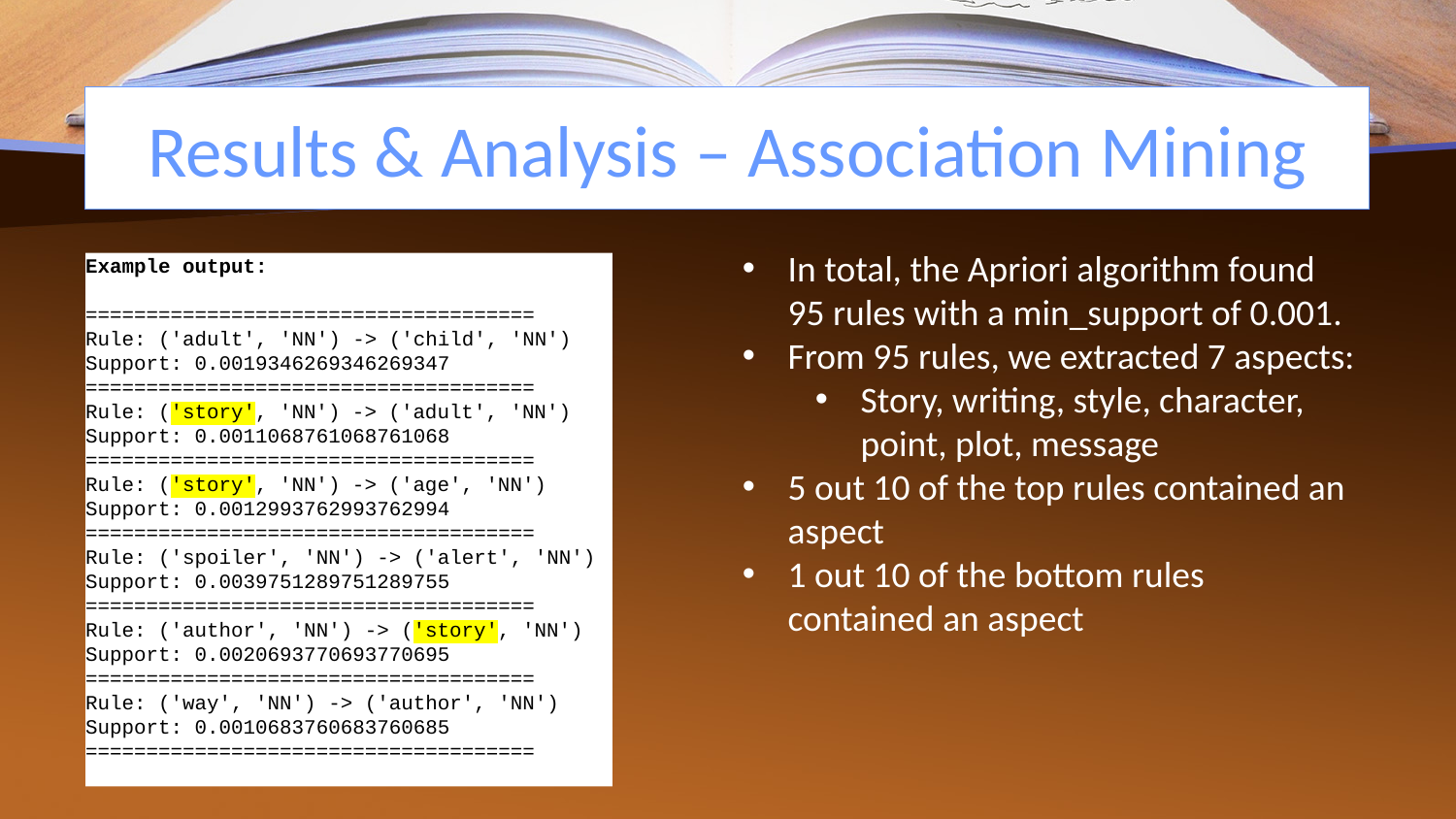

Results & Analysis – Association Mining
In total, the Apriori algorithm found 95 rules with a min_support of 0.001.
From 95 rules, we extracted 7 aspects:
Story, writing, style, character, point, plot, message
5 out 10 of the top rules contained an aspect
1 out 10 of the bottom rules contained an aspect
Example output:

=====================================
Rule: ('adult', 'NN') -> ('child', 'NN')
Support: 0.0019346269346269347
=====================================
Rule: ('story', 'NN') -> ('adult', 'NN')
Support: 0.0011068761068761068
=====================================
Rule: ('story', 'NN') -> ('age', 'NN')
Support: 0.0012993762993762994
=====================================
Rule: ('spoiler', 'NN') -> ('alert', 'NN')
Support: 0.0039751289751289755
=====================================
Rule: ('author', 'NN') -> ('story', 'NN')
Support: 0.0020693770693770695
=====================================
Rule: ('way', 'NN') -> ('author', 'NN')
Support: 0.0010683760683760685
=====================================